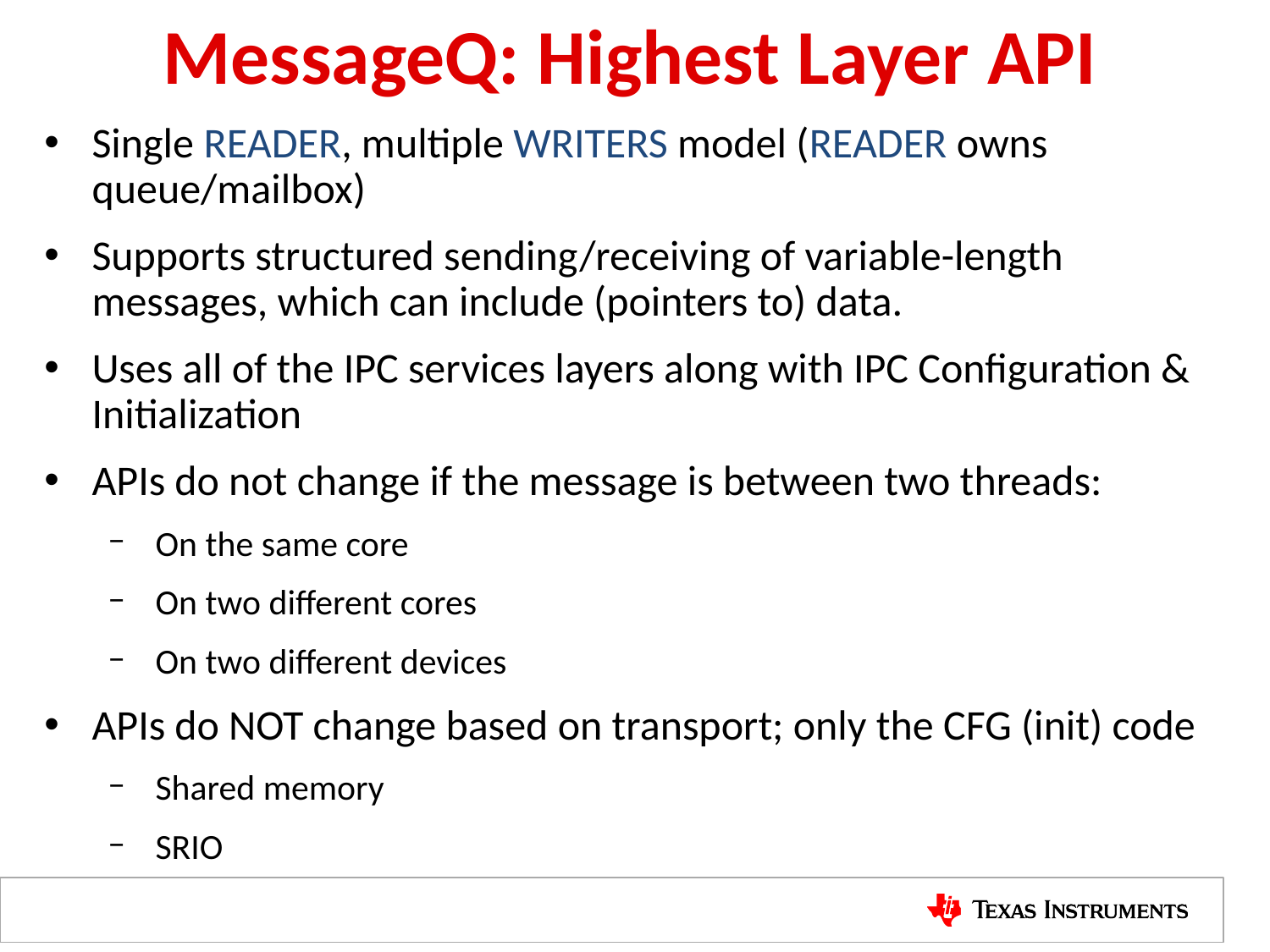

# MessageQ: Highest Layer API
Single READER, multiple WRITERS model (READER owns queue/mailbox)
Supports structured sending/receiving of variable-length messages, which can include (pointers to) data.
Uses all of the IPC services layers along with IPC Configuration & Initialization
APIs do not change if the message is between two threads:
On the same core
On two different cores
On two different devices
APIs do NOT change based on transport; only the CFG (init) code
Shared memory
SRIO